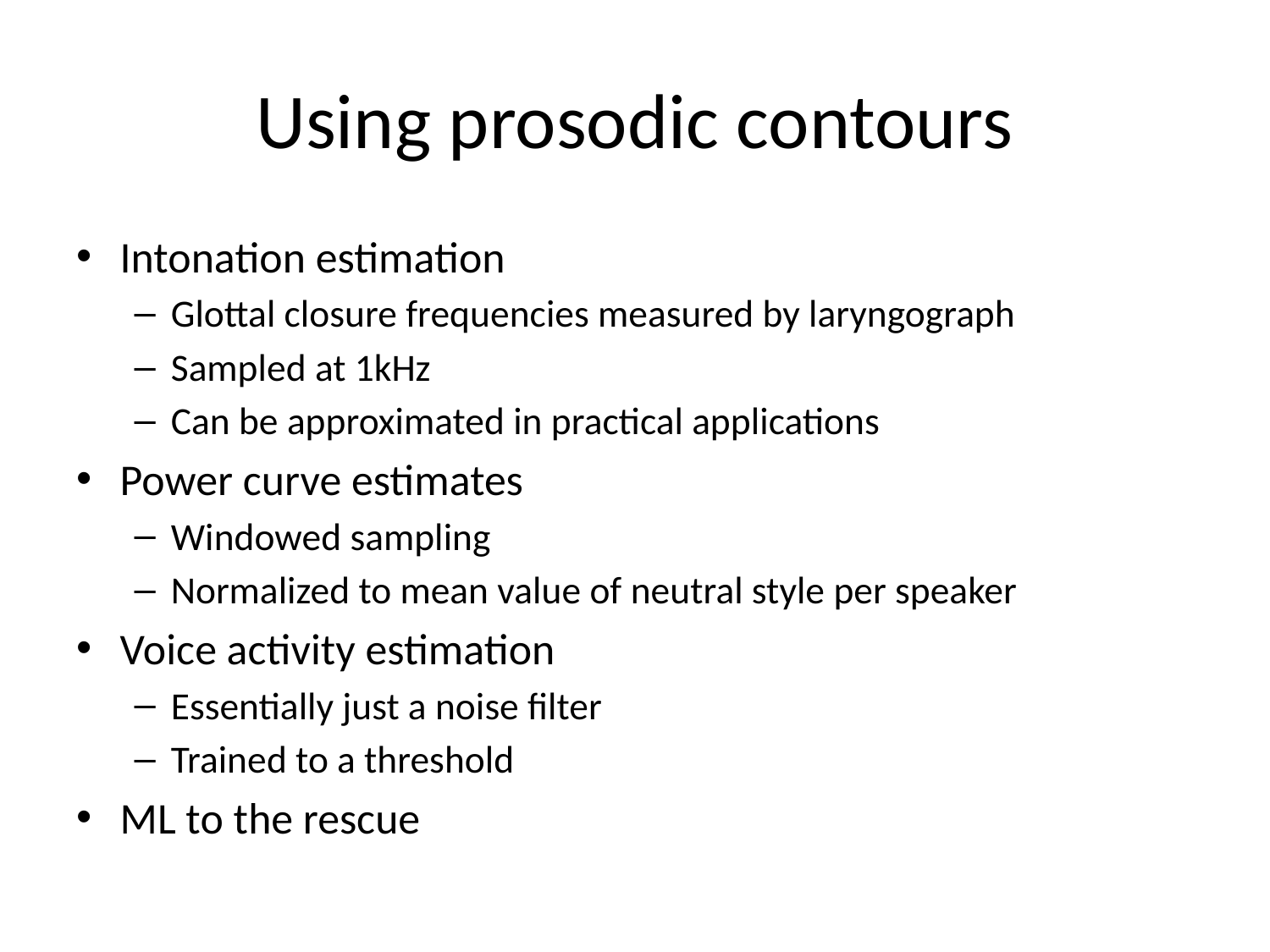

# Using prosodic contours
Intonation estimation
Glottal closure frequencies measured by laryngograph
Sampled at 1kHz
Can be approximated in practical applications
Power curve estimates
Windowed sampling
Normalized to mean value of neutral style per speaker
Voice activity estimation
Essentially just a noise filter
Trained to a threshold
ML to the rescue